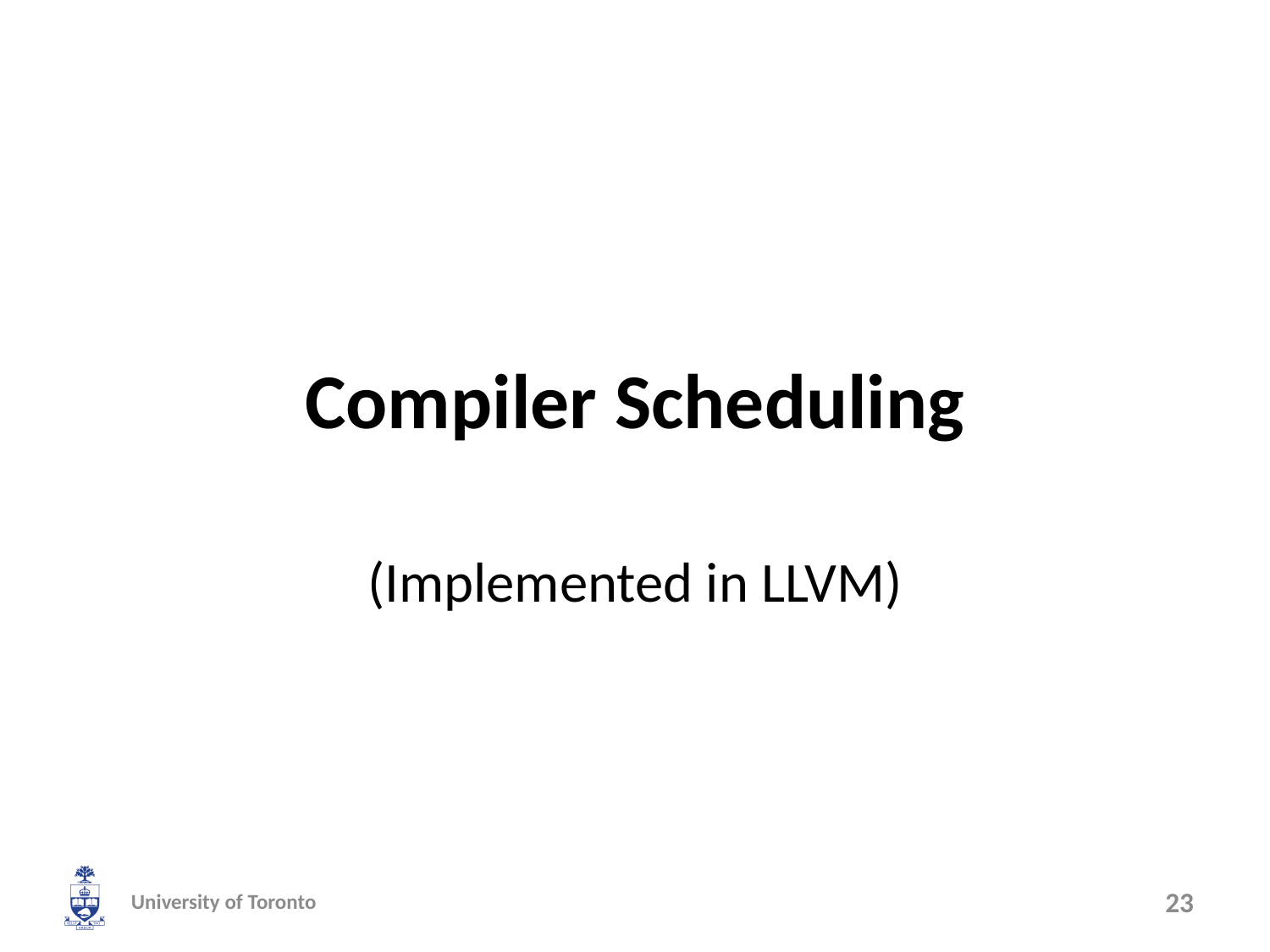

# Compiler Scheduling
(Implemented in LLVM)
University of Toronto
23